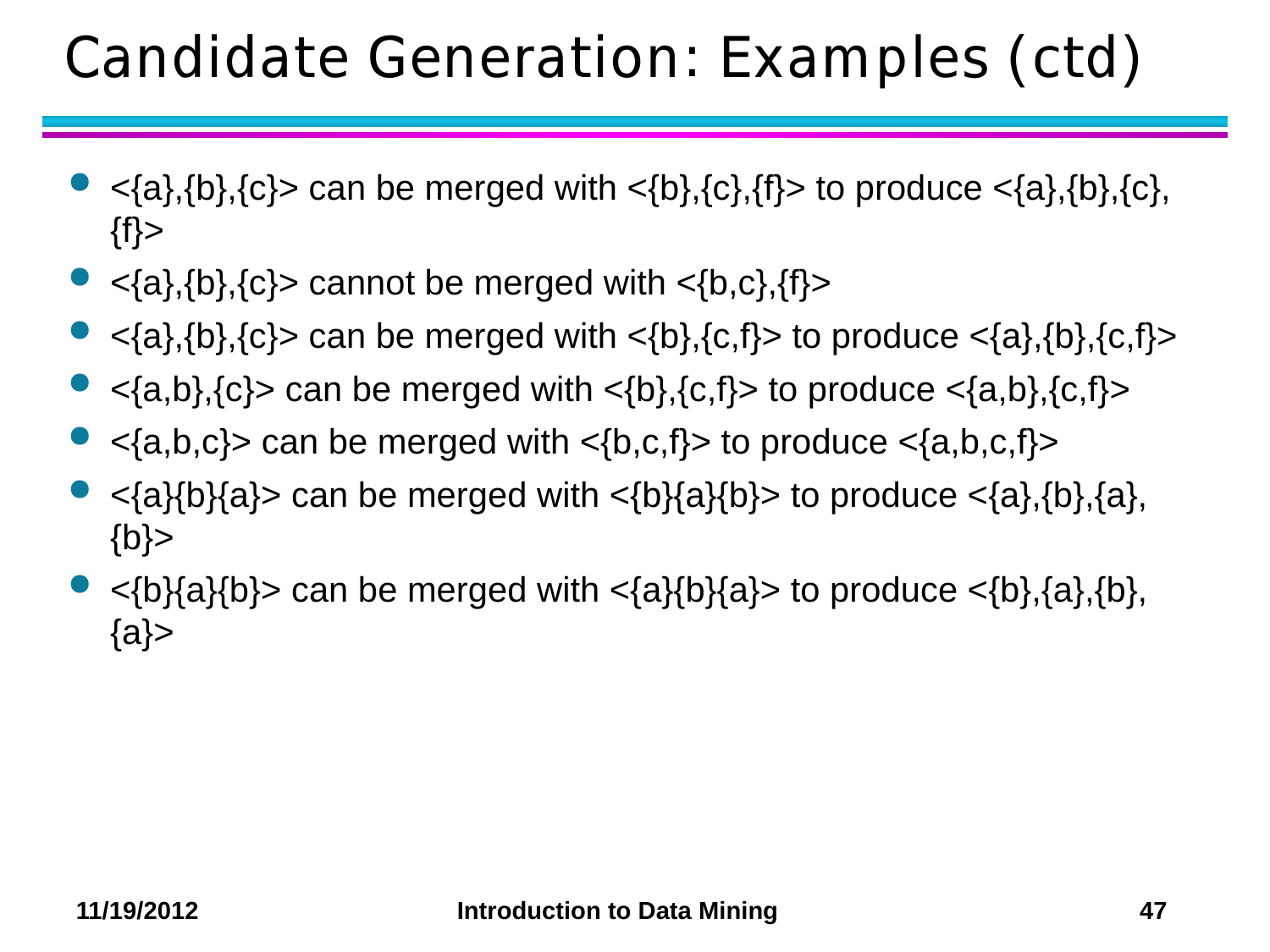

# Candidate Generation: Examples (ctd)
<{a},{b},{c}> can be merged with <{b},{c},{f}> to produce <{a},{b},{c},{f}>
<{a},{b},{c}> cannot be merged with <{b,c},{f}>
<{a},{b},{c}> can be merged with <{b},{c,f}> to produce <{a},{b},{c,f}>
<{a,b},{c}> can be merged with <{b},{c,f}> to produce <{a,b},{c,f}>
<{a,b,c}> can be merged with <{b,c,f}> to produce <{a,b,c,f}>
<{a}{b}{a}> can be merged with <{b}{a}{b}> to produce <{a},{b},{a},{b}>
<{b}{a}{b}> can be merged with <{a}{b}{a}> to produce <{b},{a},{b},{a}>